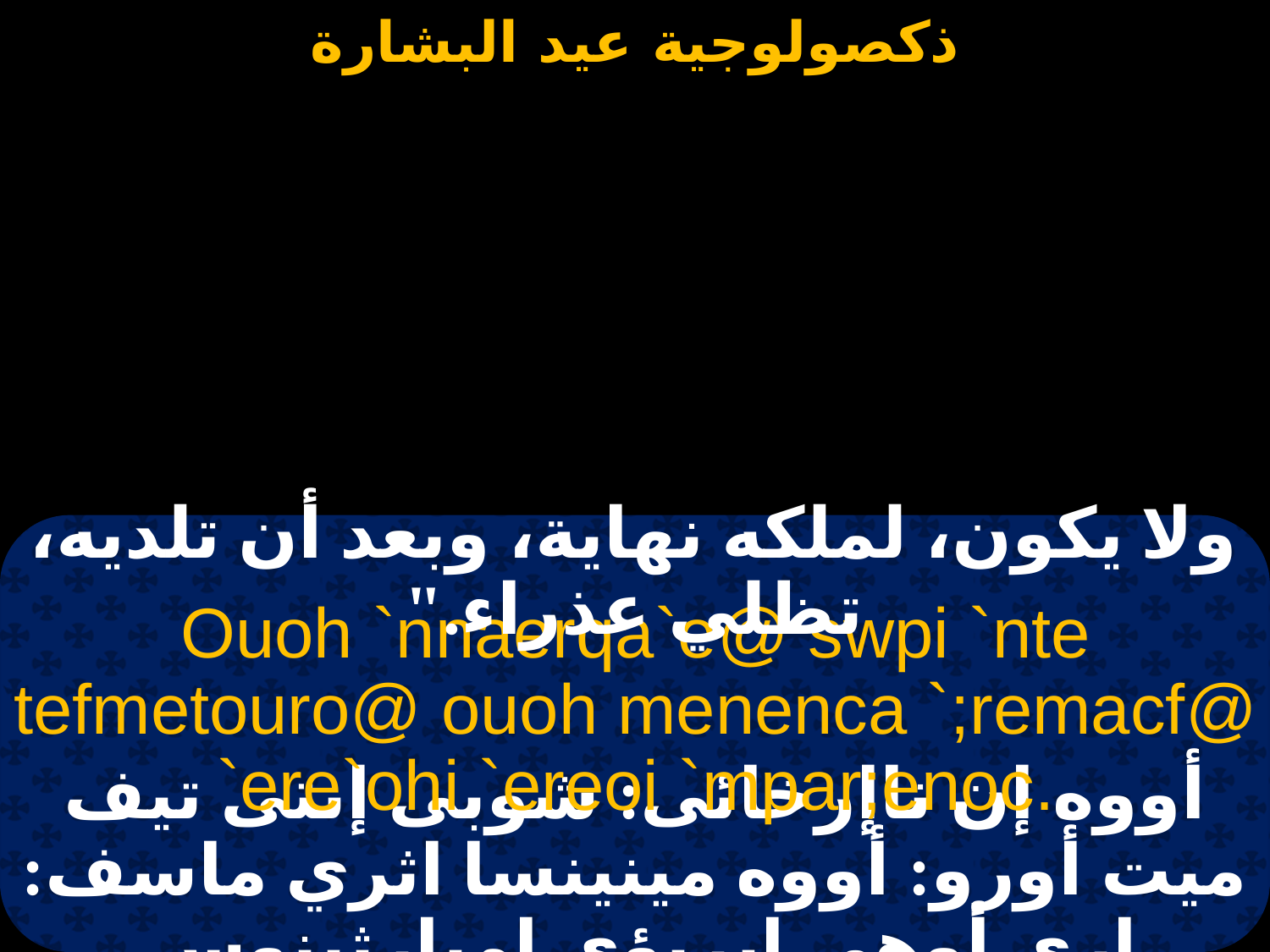

#
ولا يكون، لملكه نهاية، وبعد أن تلديه، تظلي عذراء."
Ouoh `nnaerqa`e@ swpi `nte tefmetouro@ ouoh menenca `;remacf@ `ere`ohi `ereoi `mpar;enoc.
أووه إن ناإرخائى: شوبى إنتى تيف ميت أورو: أووه مينينسا اثري ماسف: ارى أوهى إيريؤى امبارثينوس.